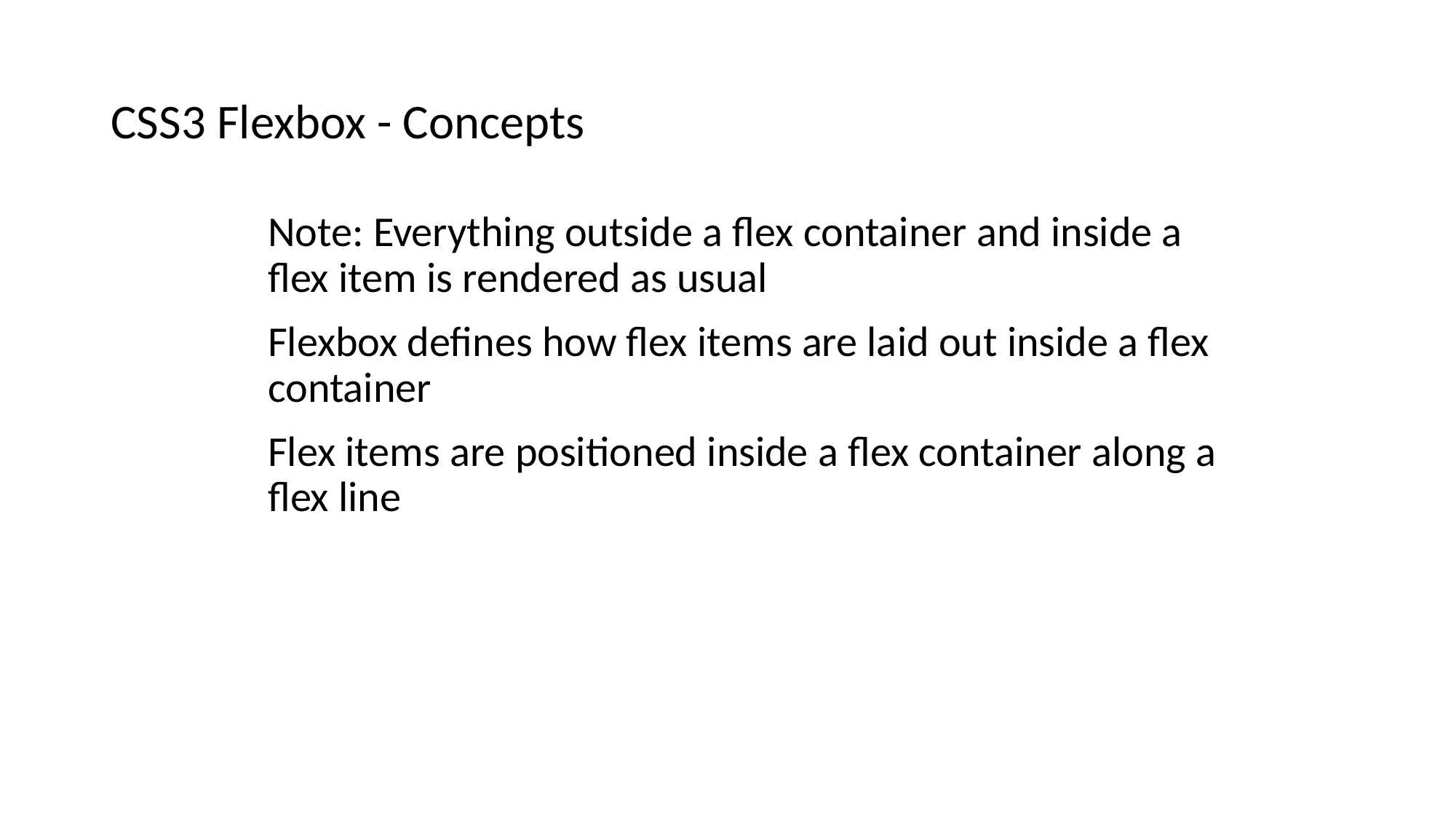

# CSS3 Flexbox - Concepts
Note: Everything outside a flex container and inside a flex item is rendered as usual
Flexbox defines how flex items are laid out inside a flex container
Flex items are positioned inside a flex container along a flex line